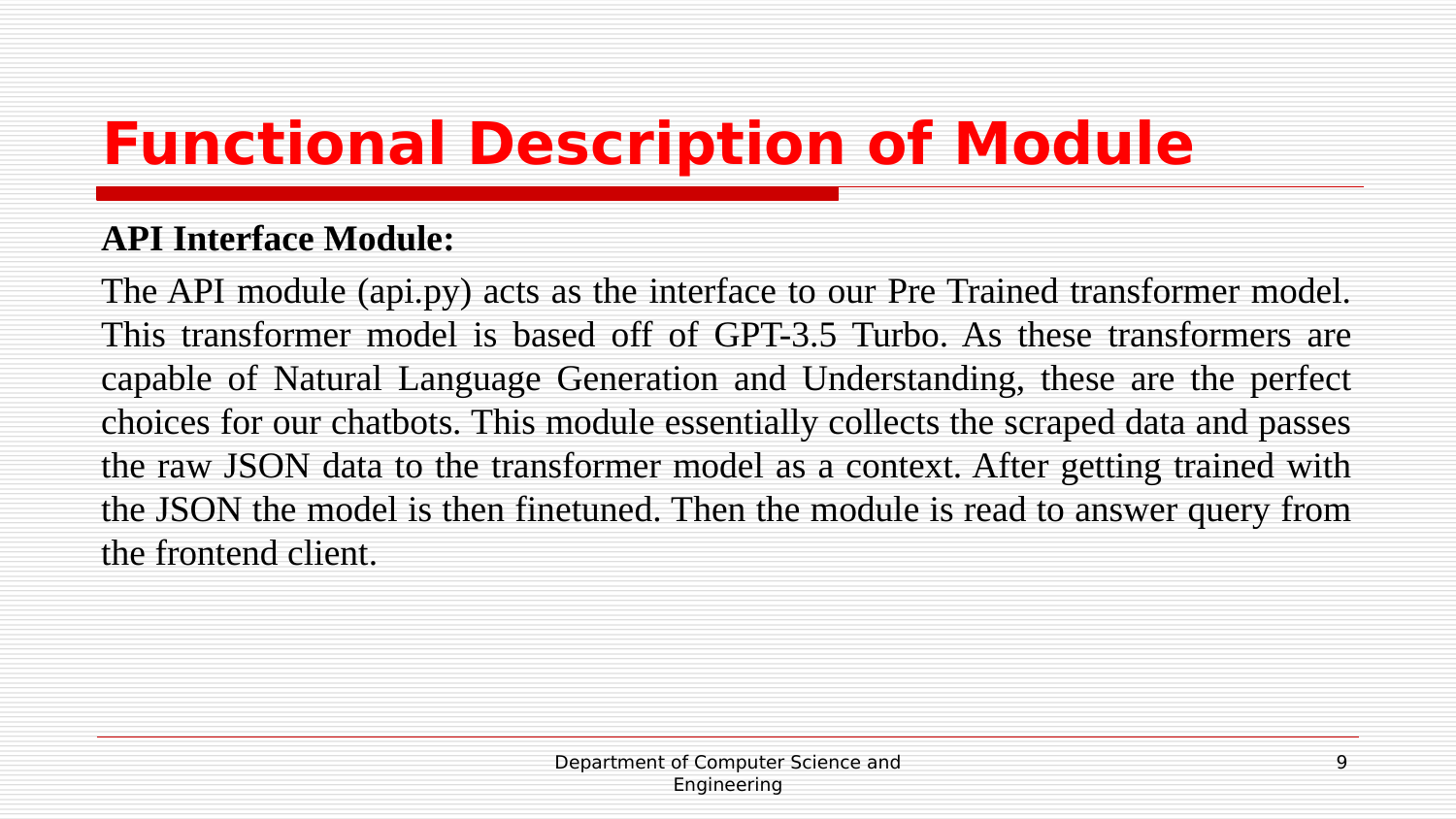

# Functional Description of Module
API Interface Module:
The API module (api.py) acts as the interface to our Pre Trained transformer model. This transformer model is based off of GPT-3.5 Turbo. As these transformers are capable of Natural Language Generation and Understanding, these are the perfect choices for our chatbots. This module essentially collects the scraped data and passes the raw JSON data to the transformer model as a context. After getting trained with the JSON the model is then finetuned. Then the module is read to answer query from the frontend client.
Department of Computer Science and Engineering
9